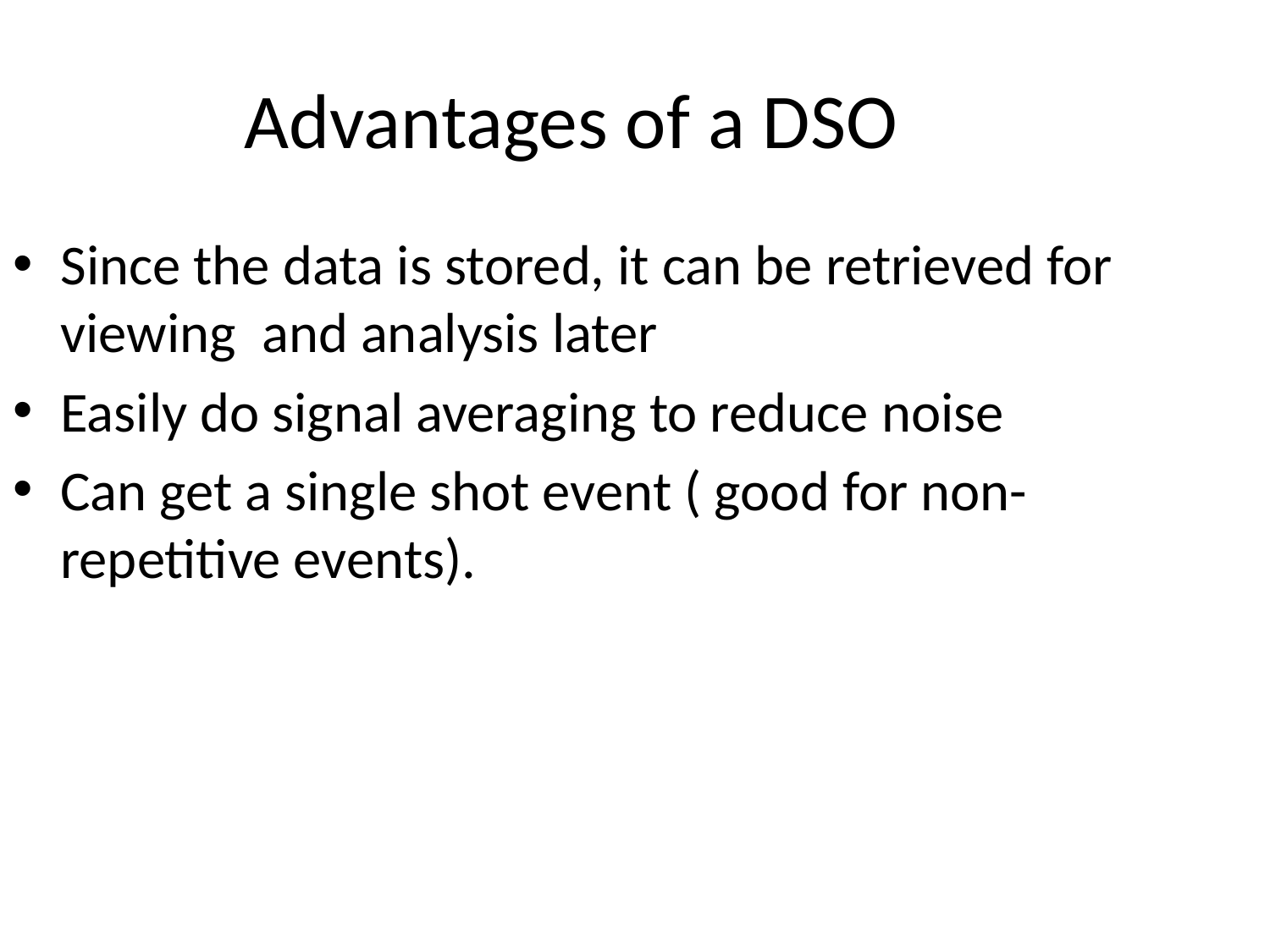

Advantages of a DSO
Since the data is stored, it can be retrieved for viewing  and analysis later
Easily do signal averaging to reduce noise
Can get a single shot event ( good for non-repetitive events).